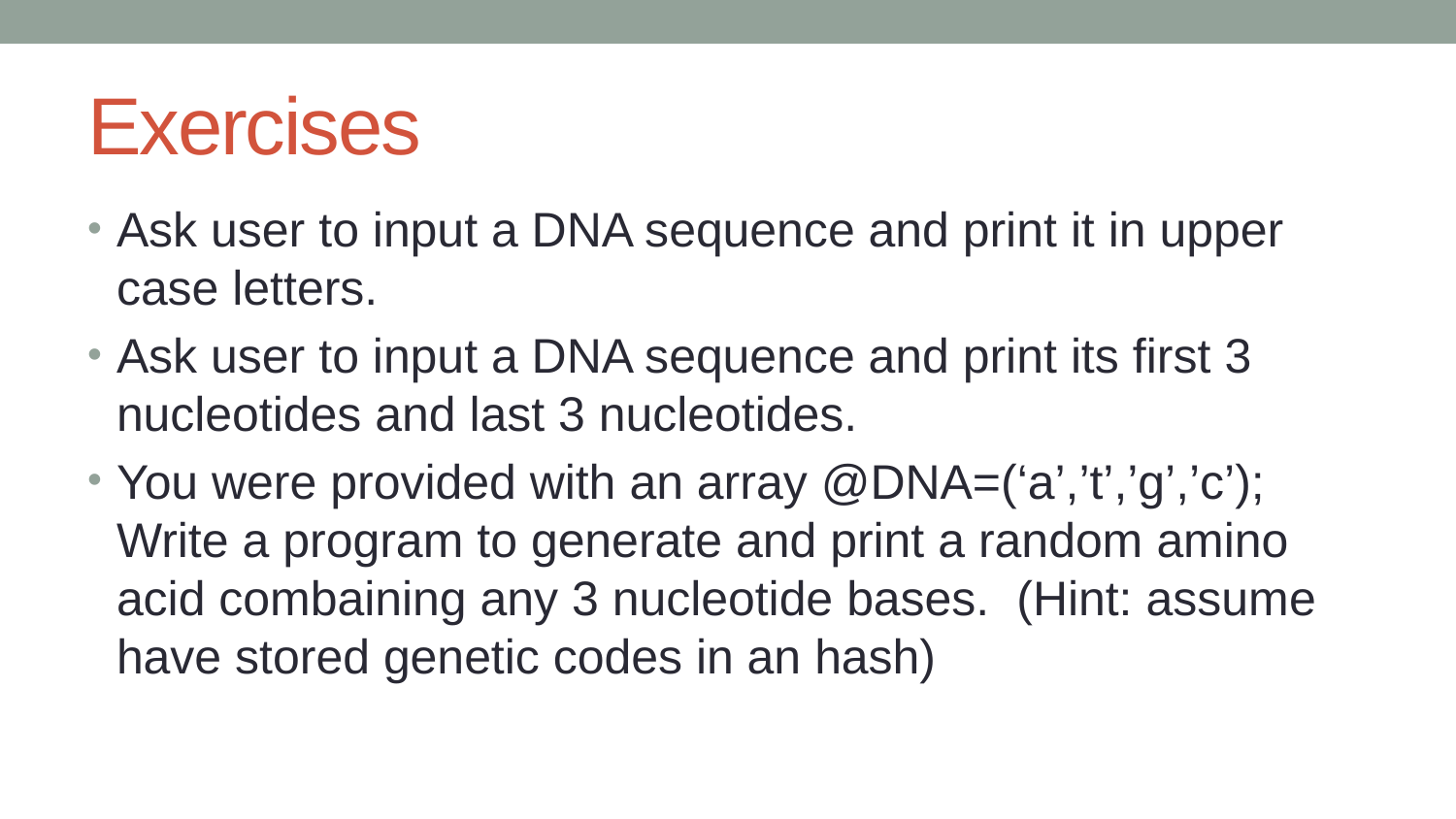

# Exercises
Ask user to input a DNA sequence and print it in upper case letters.
Ask user to input a DNA sequence and print its first 3 nucleotides and last 3 nucleotides.
You were provided with an array @DNA=(‘a’,’t’,’g’,’c’); Write a program to generate and print a random amino acid combaining any 3 nucleotide bases.  (Hint: assume have stored genetic codes in an hash)